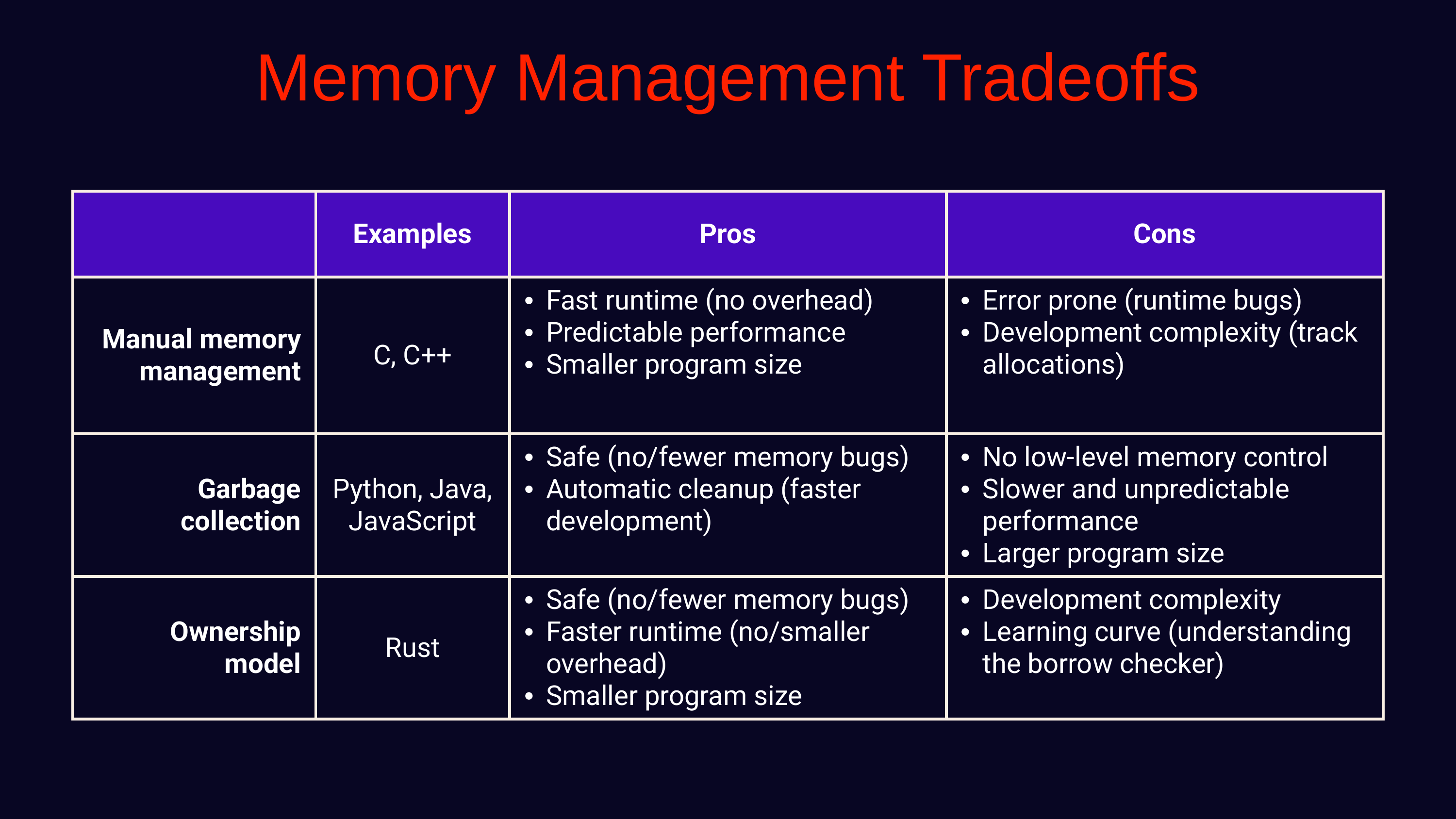

# Memory Management Tradeoffs
|  | Examples | Pros | Cons |
| --- | --- | --- | --- |
| Manual memory management | C, C++ | Fast runtime (no overhead) Predictable performance Smaller program size | Error prone (runtime bugs) Development complexity (track allocations) |
| Garbage collection | Python, Java, JavaScript | Safe (no/fewer memory bugs) Automatic cleanup (faster development) | No low-level memory control Slower and unpredictable performance Larger program size |
| Ownership model | Rust | Safe (no/fewer memory bugs) Faster runtime (no/smaller overhead) Smaller program size | Development complexity Learning curve (understanding the borrow checker) |